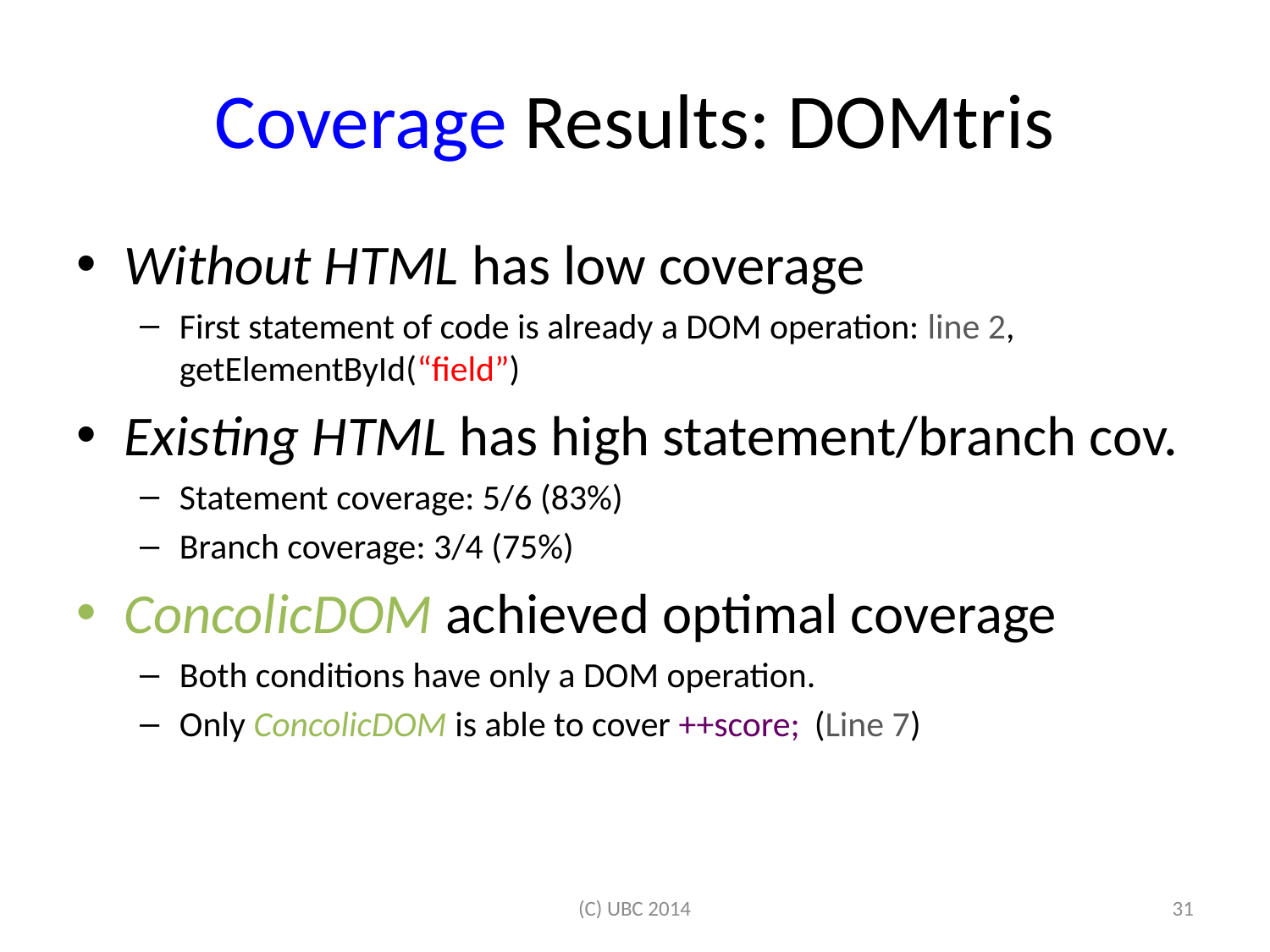

# Coverage Results: DOMtris
Without HTML has low coverage
First statement of code is already a DOM operation: line 2, getElementById(“field”)
Existing HTML has high statement/branch cov.
Statement coverage: 5/6 (83%)
Branch coverage: 3/4 (75%)
ConcolicDOM achieved optimal coverage
Both conditions have only a DOM operation.
Only ConcolicDOM is able to cover ++score; 	(Line 7)
(C) UBC 2014
31